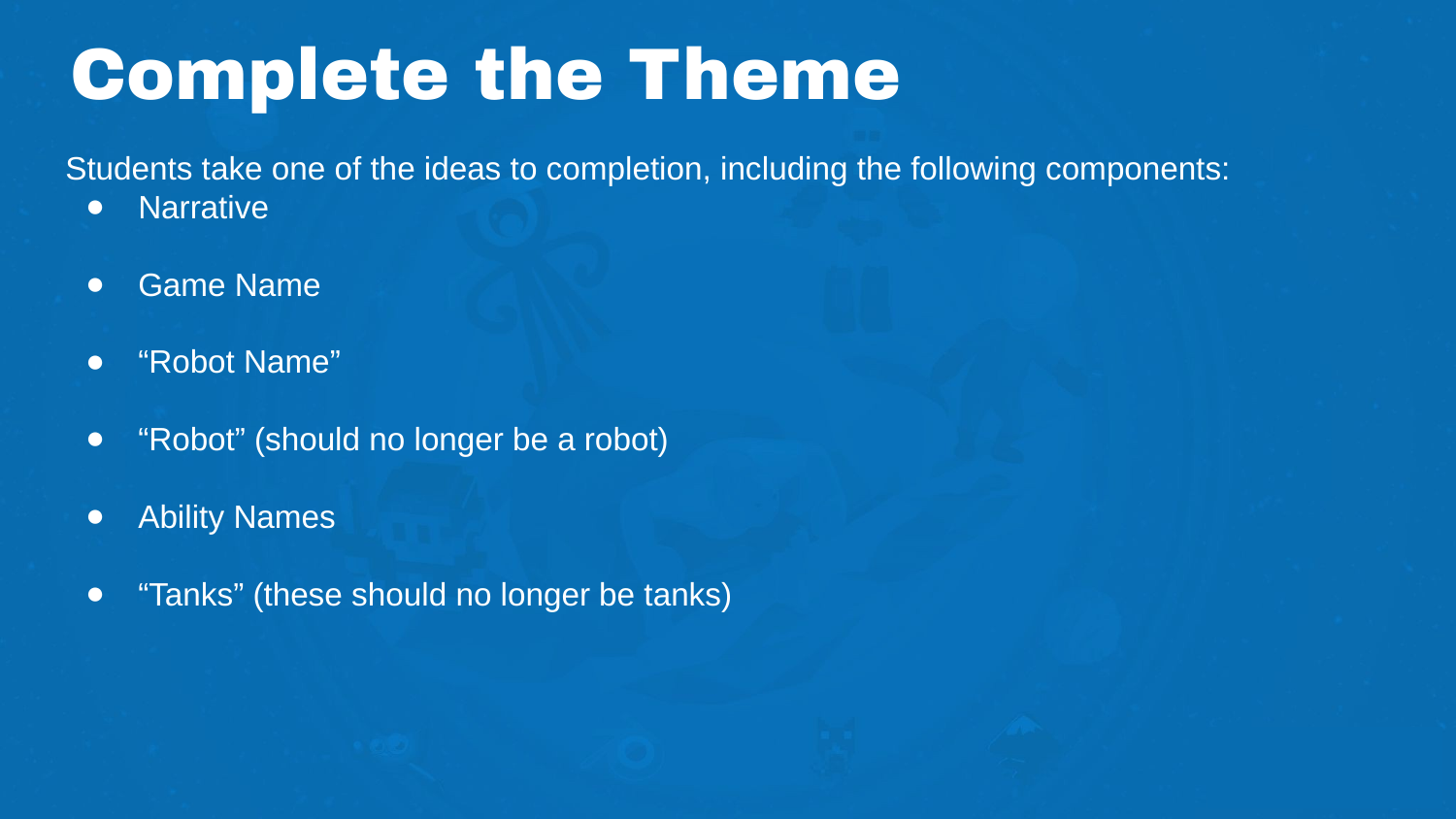

# Complete the Theme
Students take one of the ideas to completion, including the following components:
Narrative

Game Name

“Robot Name”

“Robot” (should no longer be a robot)

Ability Names

“Tanks” (these should no longer be tanks)